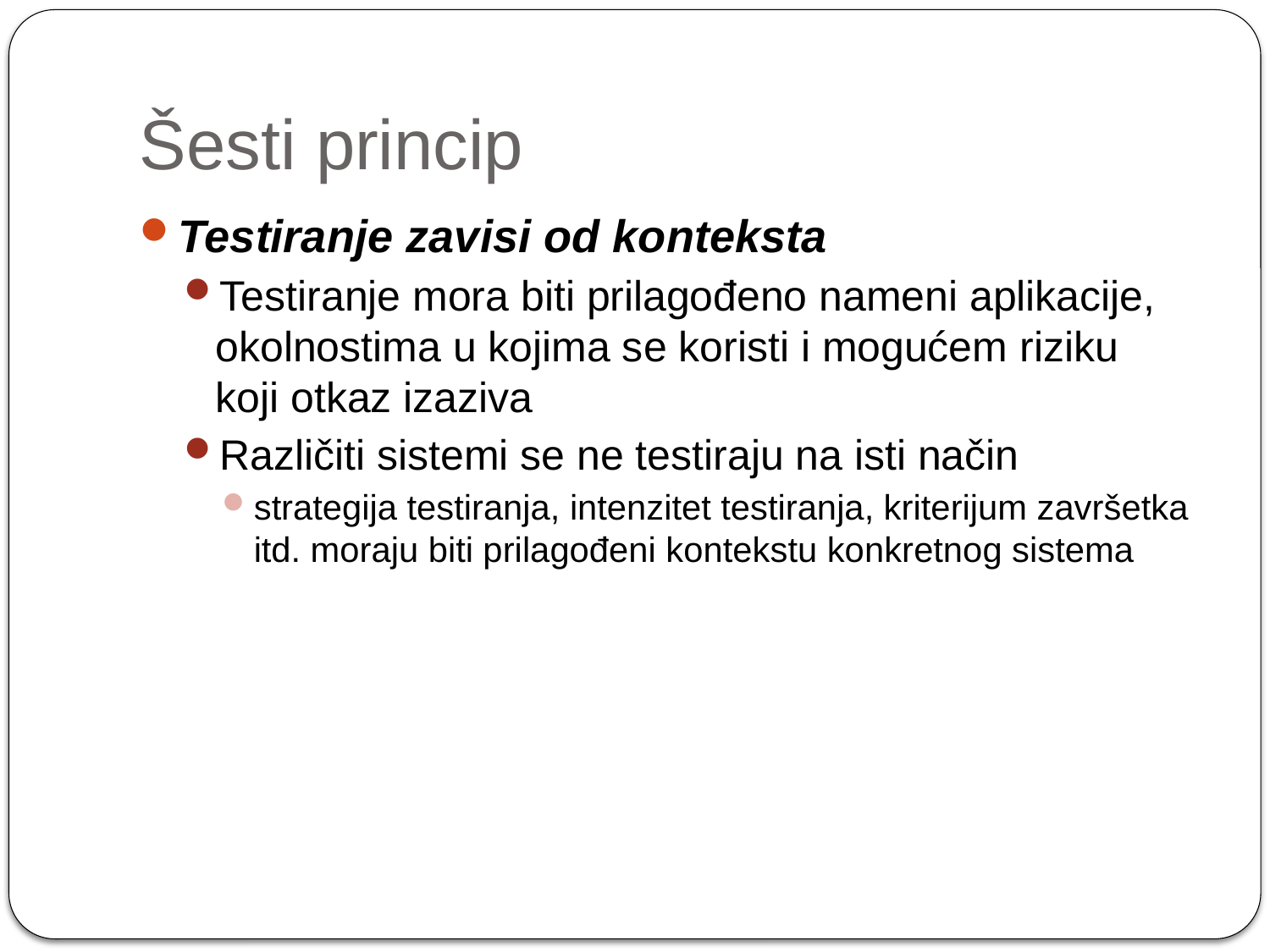

# Šesti princip
Testiranje zavisi od konteksta
Testiranje mora biti prilagođeno nameni aplikacije, okolnostima u kojima se koristi i mogućem riziku koji otkaz izaziva
Različiti sistemi se ne testiraju na isti način
strategija testiranja, intenzitet testiranja, kriterijum završetka itd. moraju biti prilagođeni kontekstu konkretnog sistema